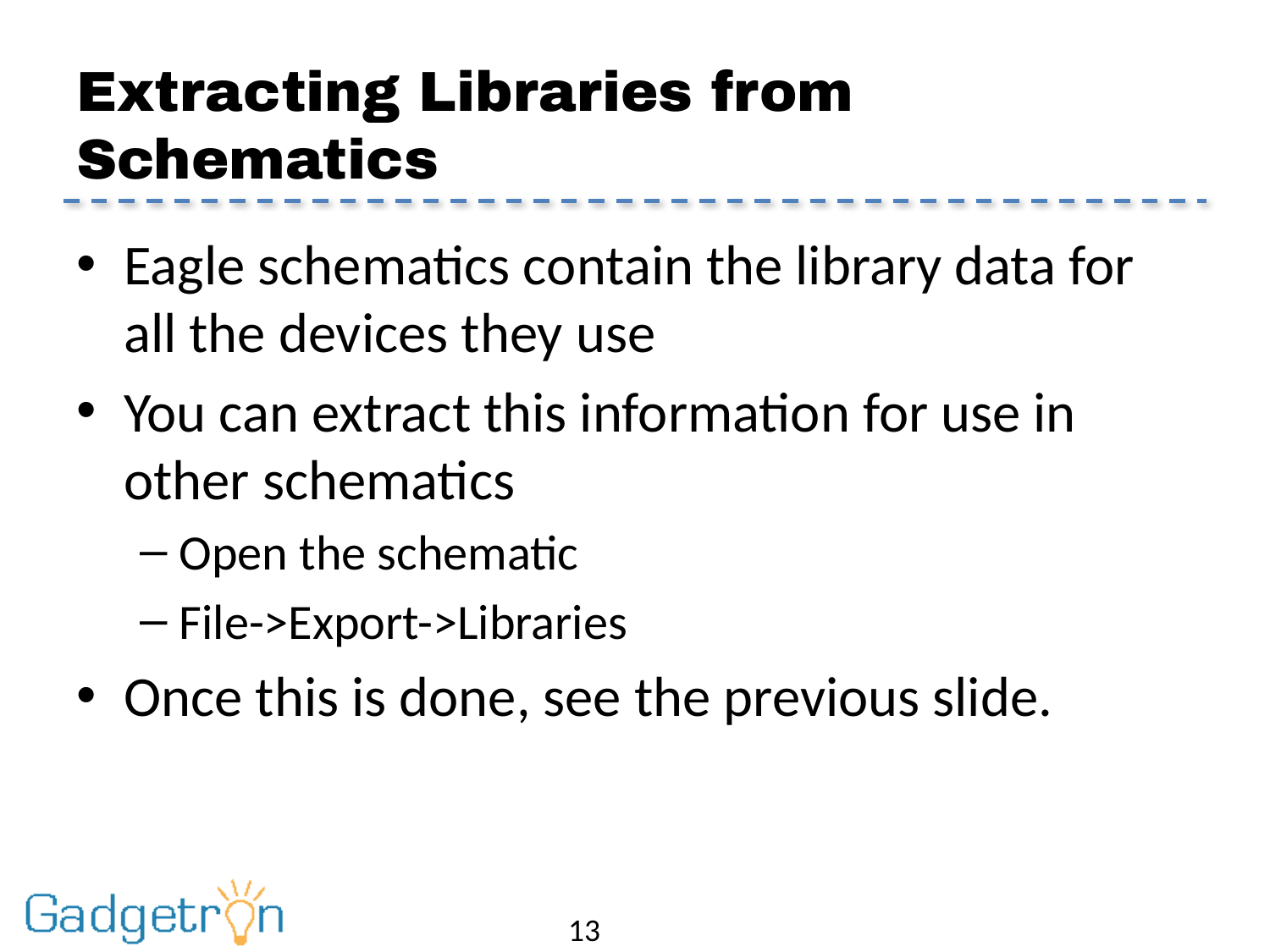

# Extracting Libraries from Schematics
Eagle schematics contain the library data for all the devices they use
You can extract this information for use in other schematics
Open the schematic
File->Export->Libraries
Once this is done, see the previous slide.